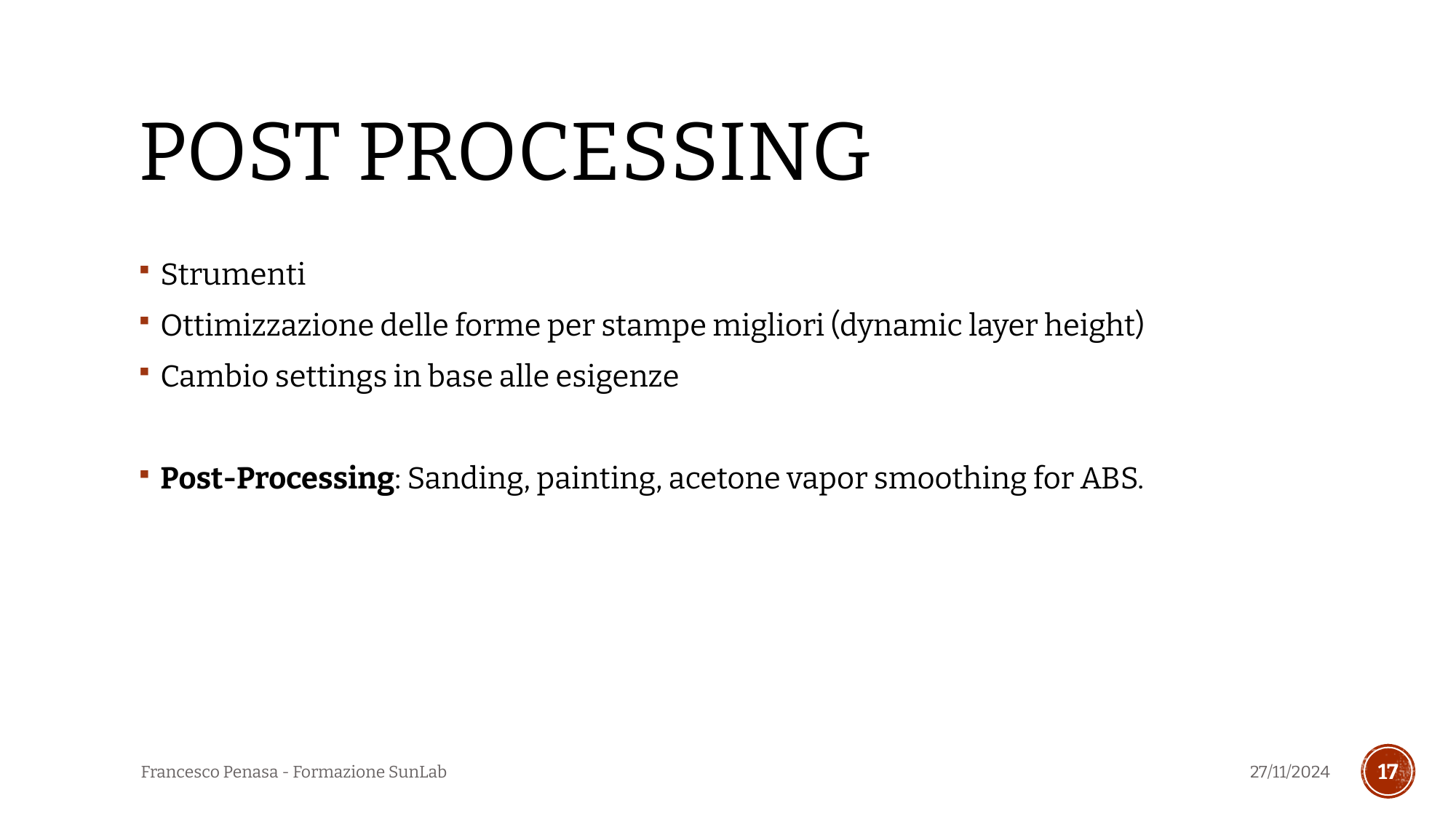

# Post processing
Strumenti
Ottimizzazione delle forme per stampe migliori (dynamic layer height)
Cambio settings in base alle esigenze

Post-Processing: Sanding, painting, acetone vapor smoothing for ABS.

Francesco Penasa - Formazione SunLab
27/11/2024
17